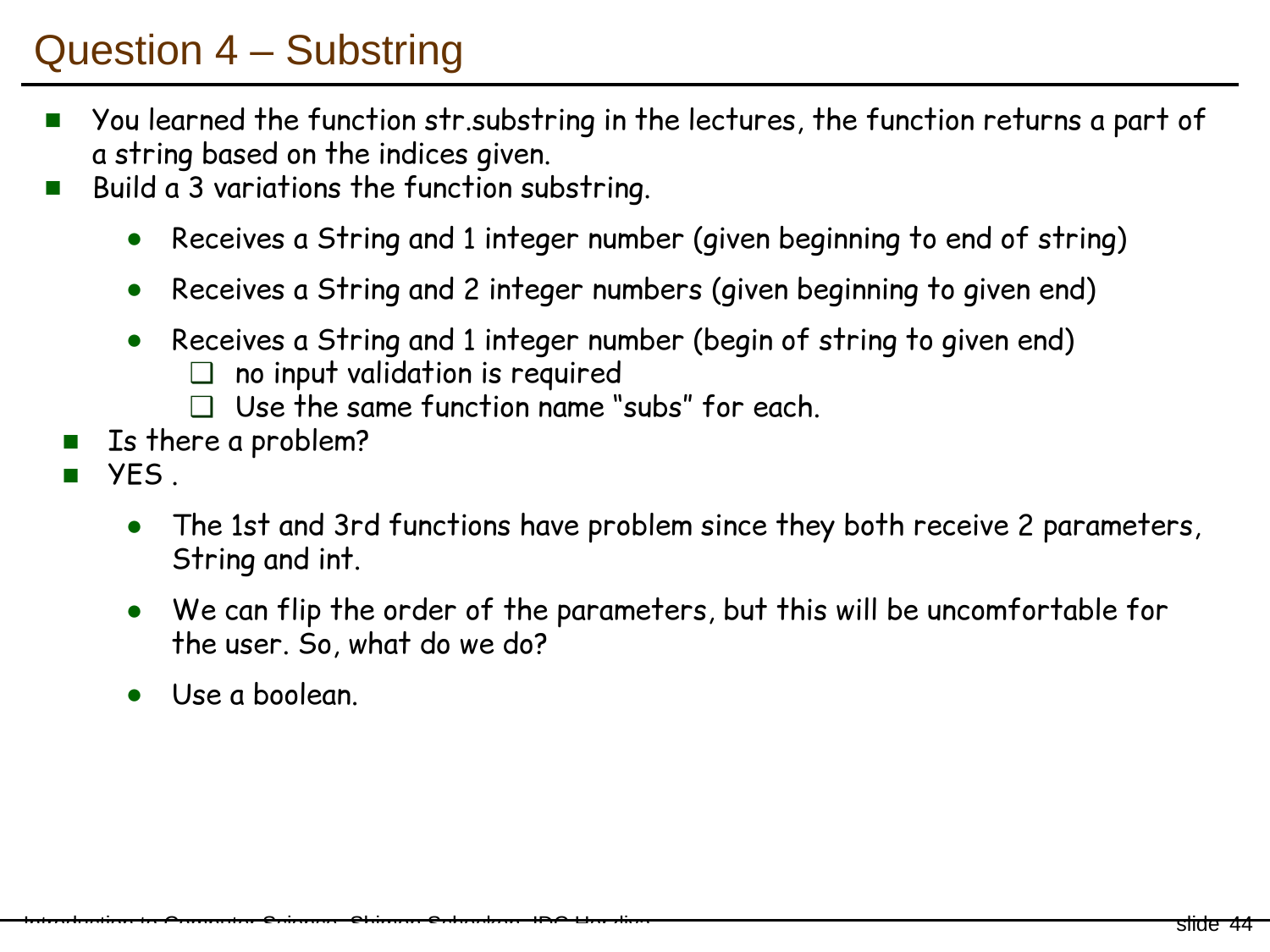

Question 4 – Substring
You learned the function str.substring in the lectures, the function returns a part of a string based on the indices given.
Build a 3 variations the function substring.
Receives a String and 1 integer number (given beginning to end of string)
Receives a String and 2 integer numbers (given beginning to given end)
Receives a String and 1 integer number (begin of string to given end)
no input validation is required
Use the same function name “subs” for each.
Is there a problem?
YES .
The 1st and 3rd functions have problem since they both receive 2 parameters, String and int.
We can flip the order of the parameters, but this will be uncomfortable for the user. So, what do we do?
Use a boolean.